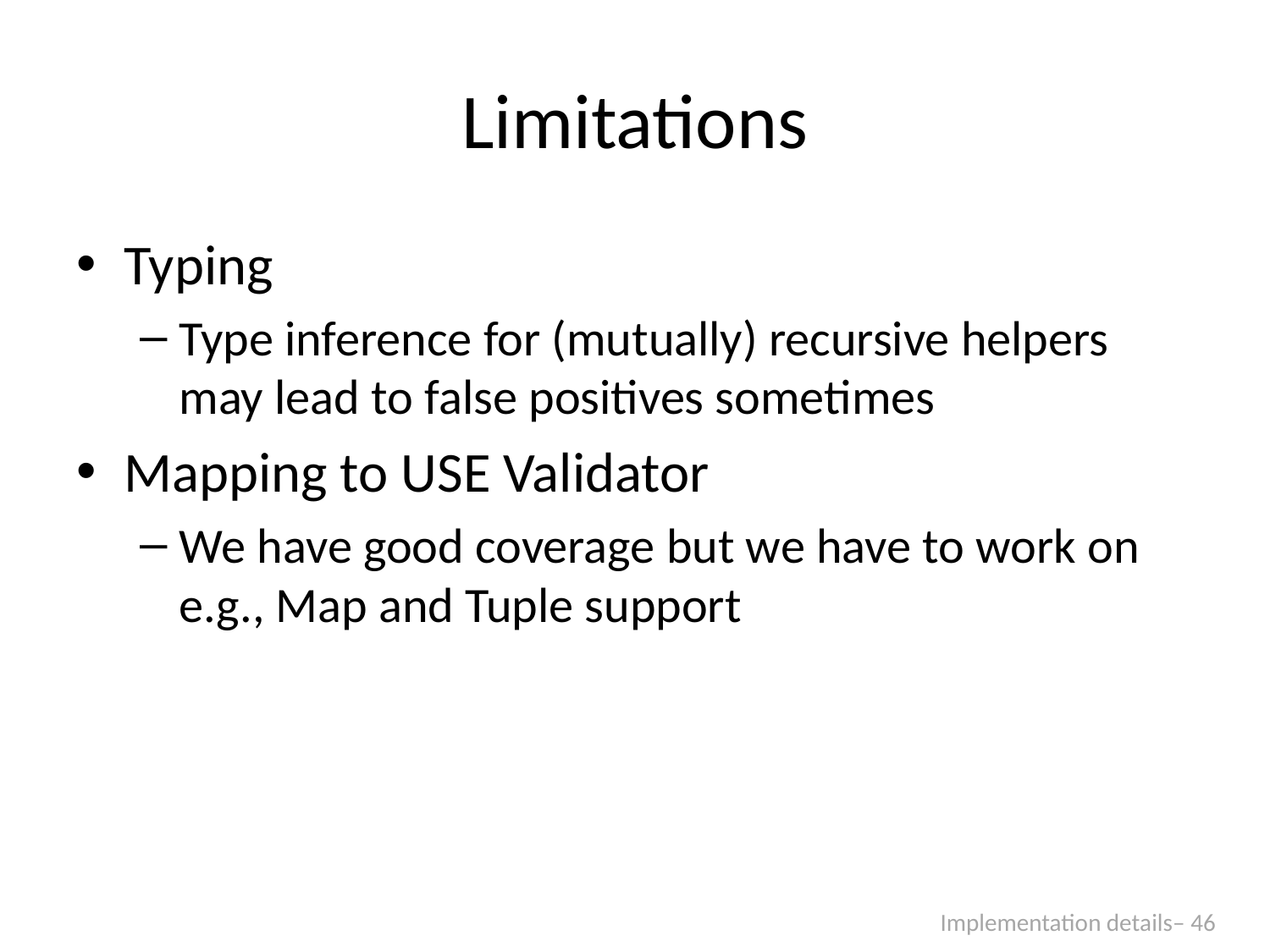

# Limitations
Typing
Type inference for (mutually) recursive helpers may lead to false positives sometimes
Mapping to USE Validator
We have good coverage but we have to work on e.g., Map and Tuple support
Implementation details– 46